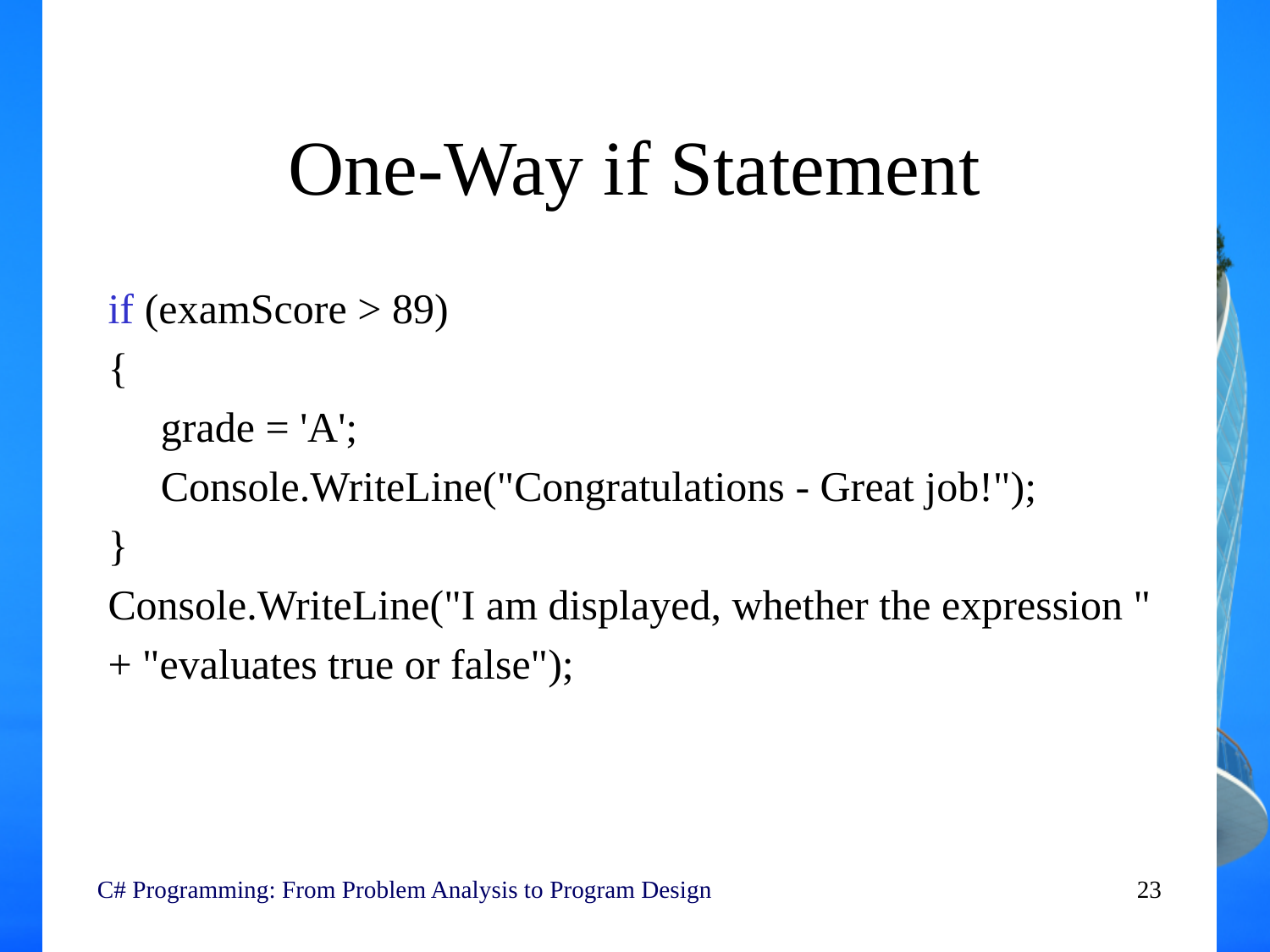

# One-Way if Statement
if (examScore > 89)
{
     grade = 'A';
     Console.WriteLine("Congratulations - Great job!");
}
Console.WriteLine("I am displayed, whether the expression "
+ "evaluates true or false");

C# Programming: From Problem Analysis to Program Design

23